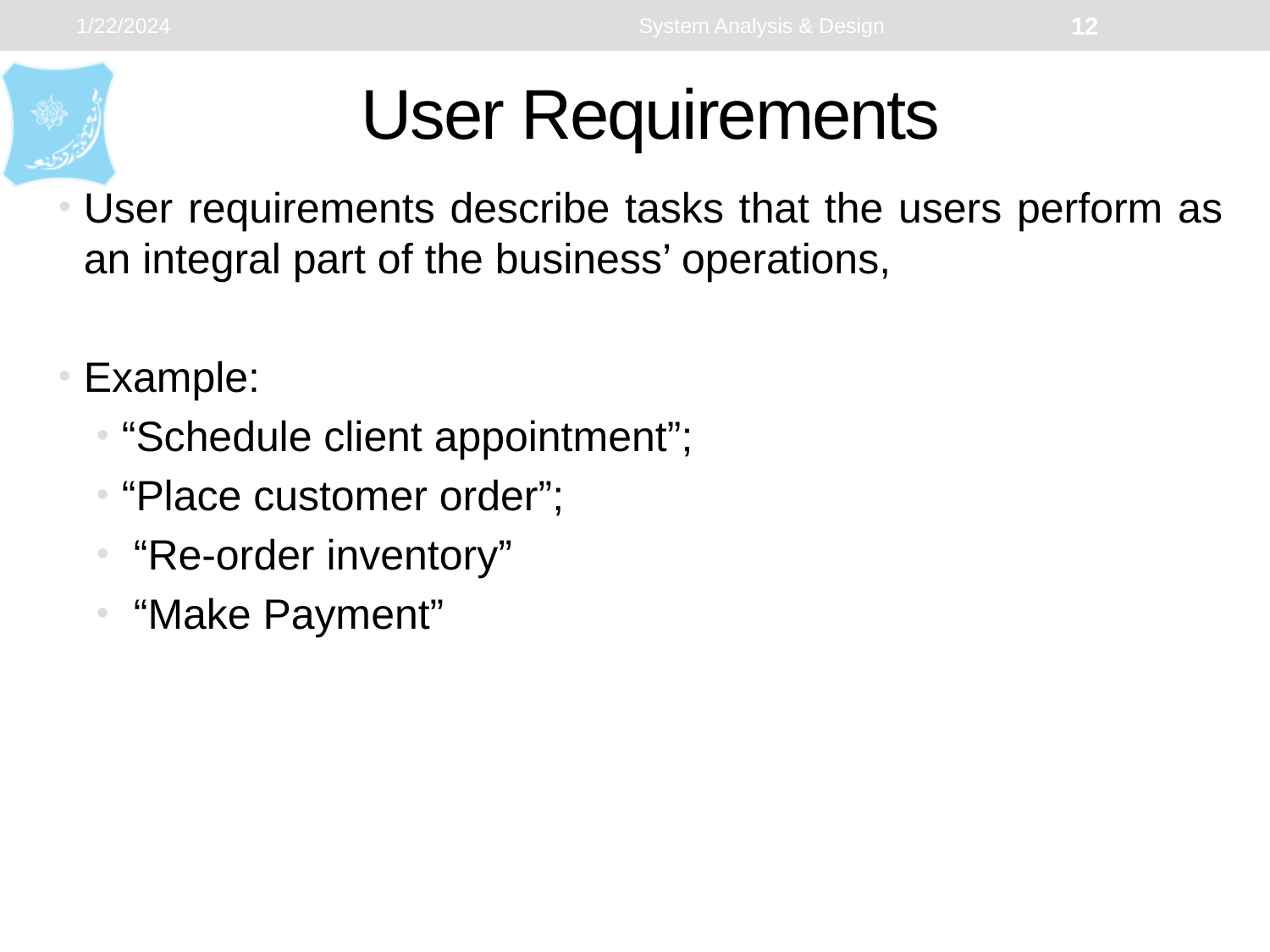

1/22/2024
System Analysis & Design
12
# User Requirements
User requirements describe tasks that the users perform as an integral part of the business’ operations,

Example:
“Schedule client appointment”;
“Place customer order”;
 “Re-order inventory”
 “Make Payment”